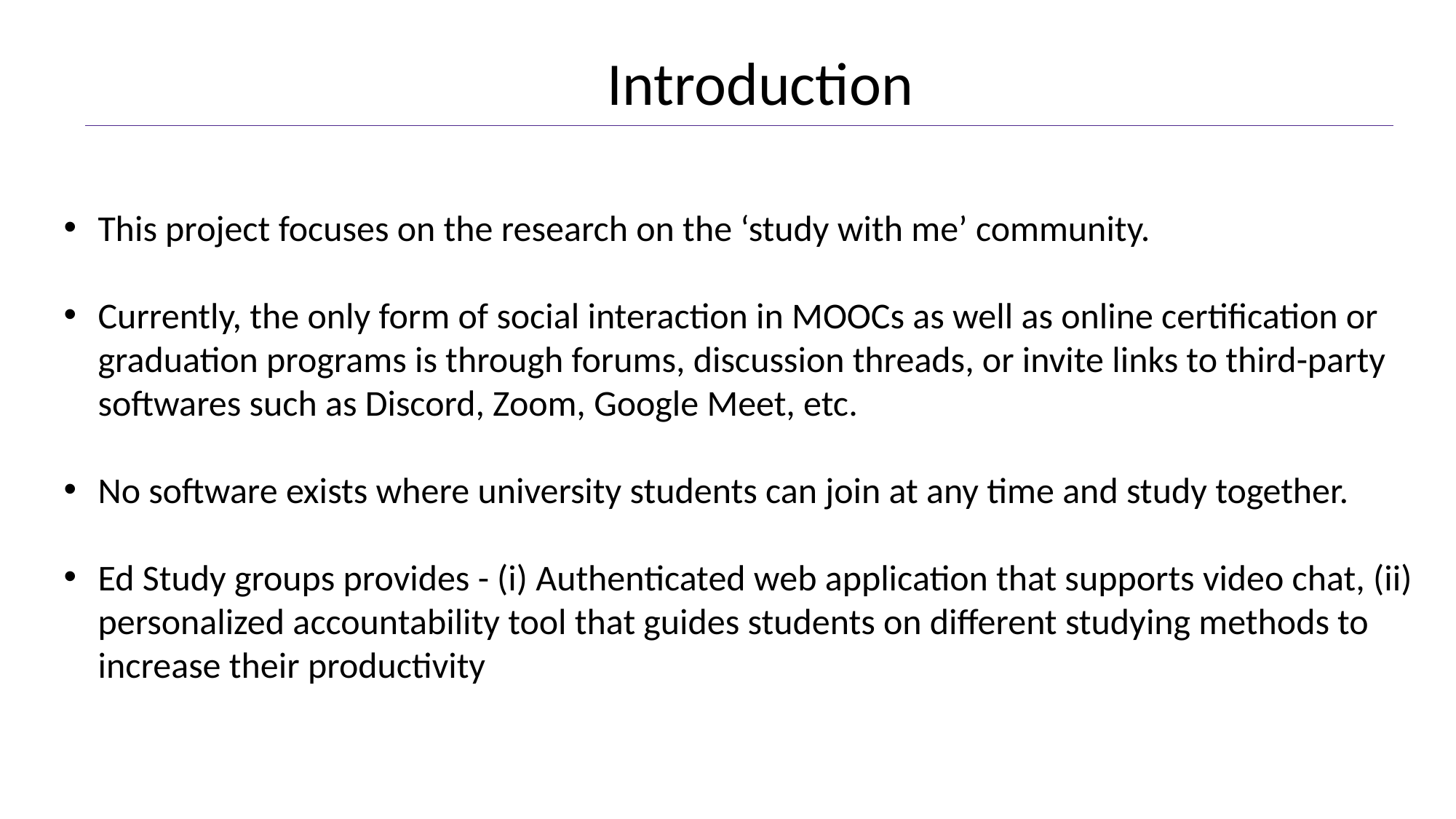

Dashboard
Introduction
This project focuses on the research on the ‘study with me’ community.

Currently, the only form of social interaction in MOOCs as well as online certification or graduation programs is through forums, discussion threads, or invite links to third-party softwares such as Discord, Zoom, Google Meet, etc.

No software exists where university students can join at any time and study together.

Ed Study groups provides - (i) Authenticated web application that supports video chat, (ii) personalized accountability tool that guides students on different studying methods to increase their productivity